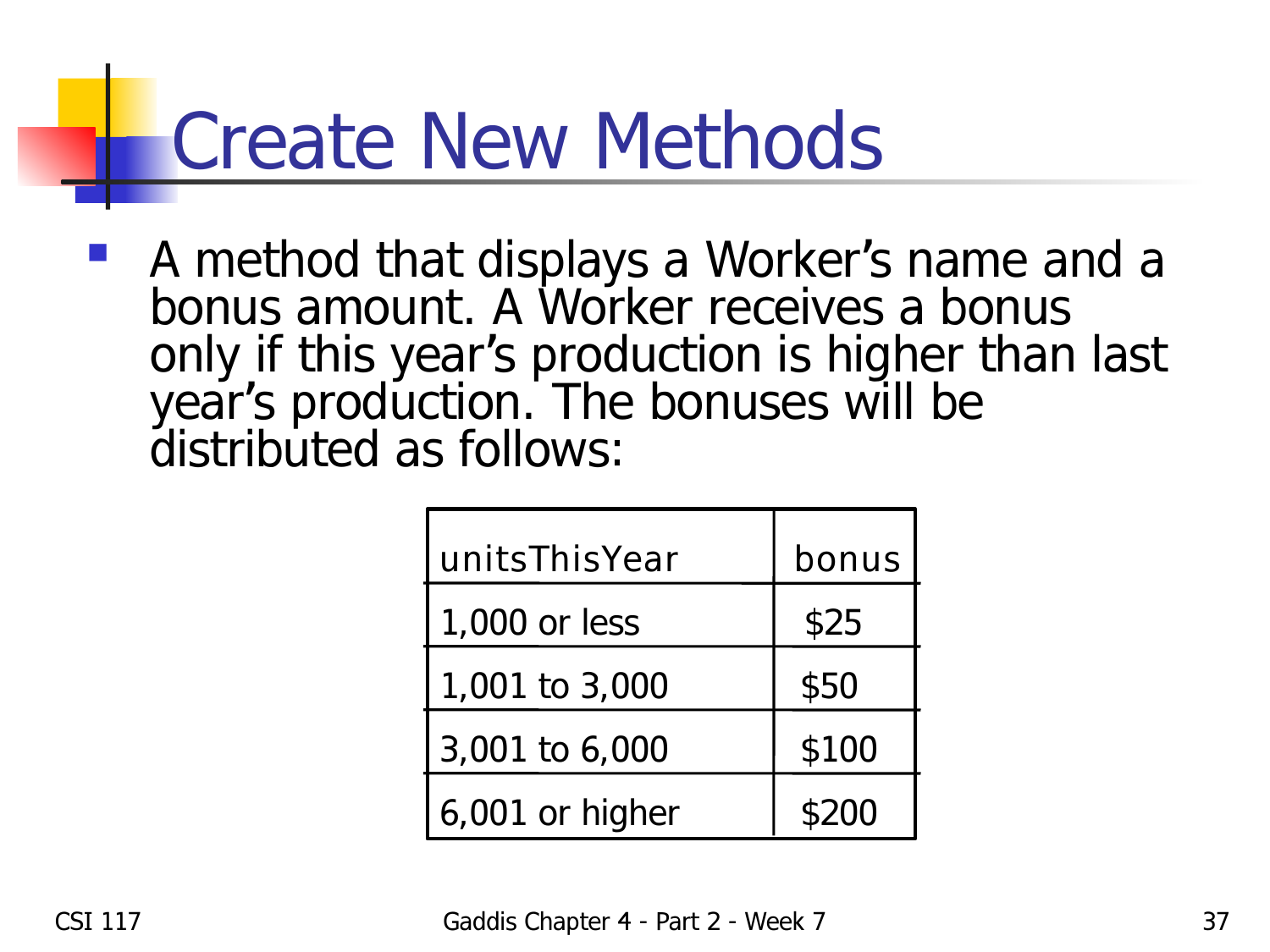

# Create New Methods
A method that displays a Worker’s name and a bonus amount. A Worker receives a bonus only if this year’s production is higher than last year’s production. The bonuses will be distributed as follows:
unitsThisYear           bonus
1,000 or less               $25
1,001 to 3,000            $50
3,001 to 6,000            $100
6,001 or higher           $200
CSI 117
Gaddis Chapter 4 - Part 2 - Week 7
37